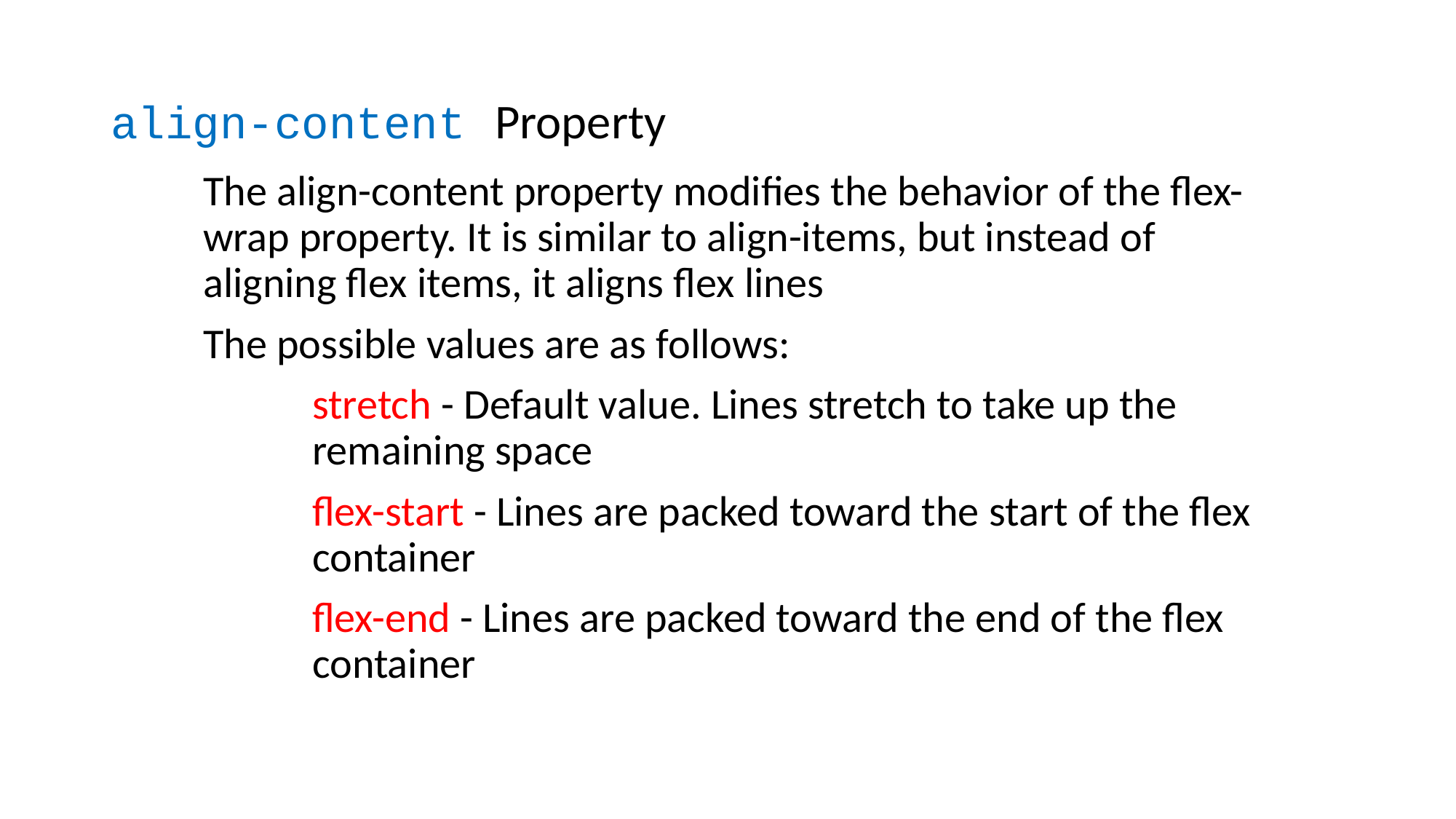

# align-content Property
The align-content property modifies the behavior of the flex-wrap property. It is similar to align-items, but instead of aligning flex items, it aligns flex lines
The possible values are as follows:
stretch - Default value. Lines stretch to take up the remaining space
flex-start - Lines are packed toward the start of the flex container
flex-end - Lines are packed toward the end of the flex container